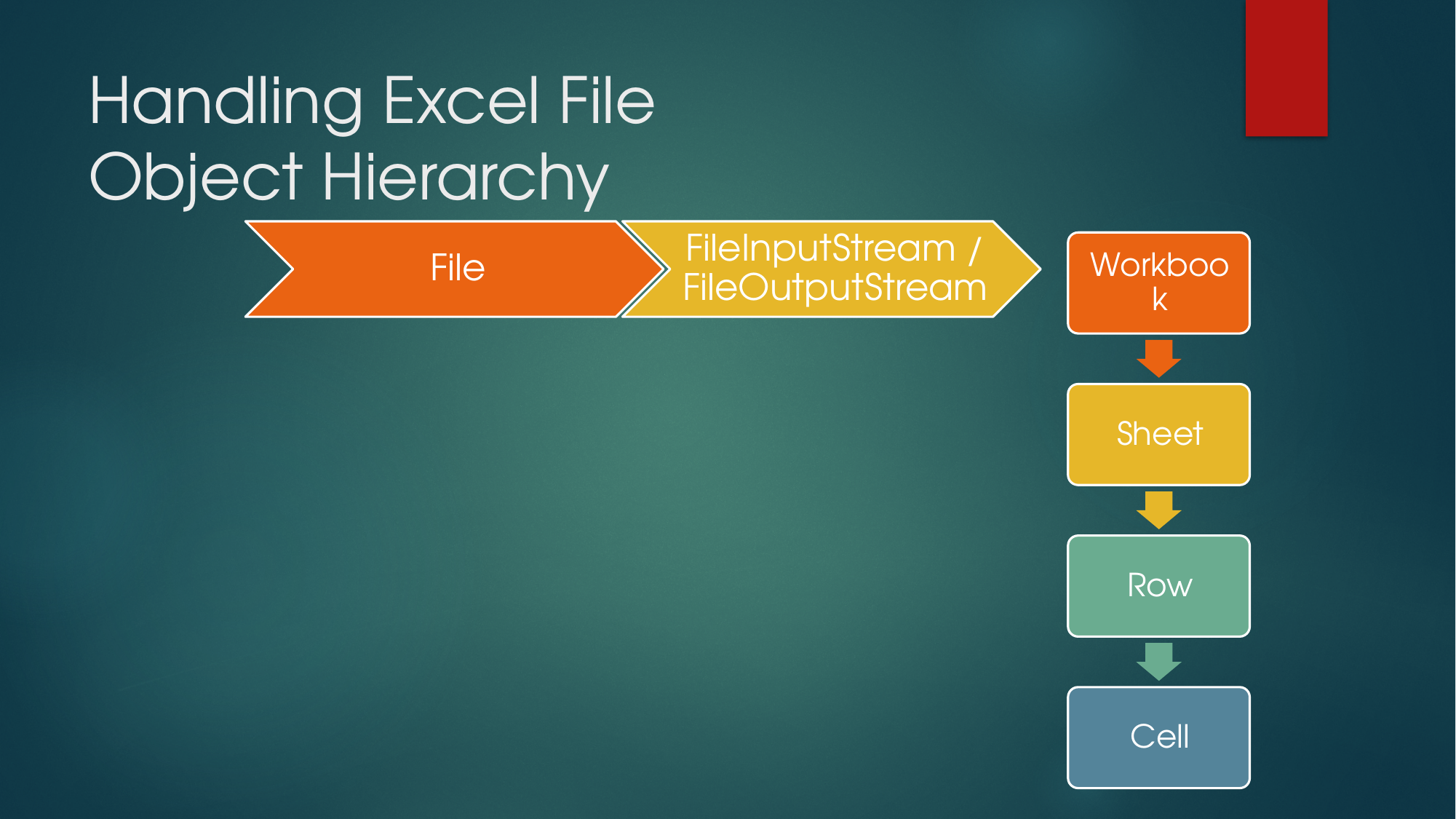

# Handling Excel File Object Hierarchy
File
FileInputStream / FileOutputStream
Workbook

Sheet

Row

Cell